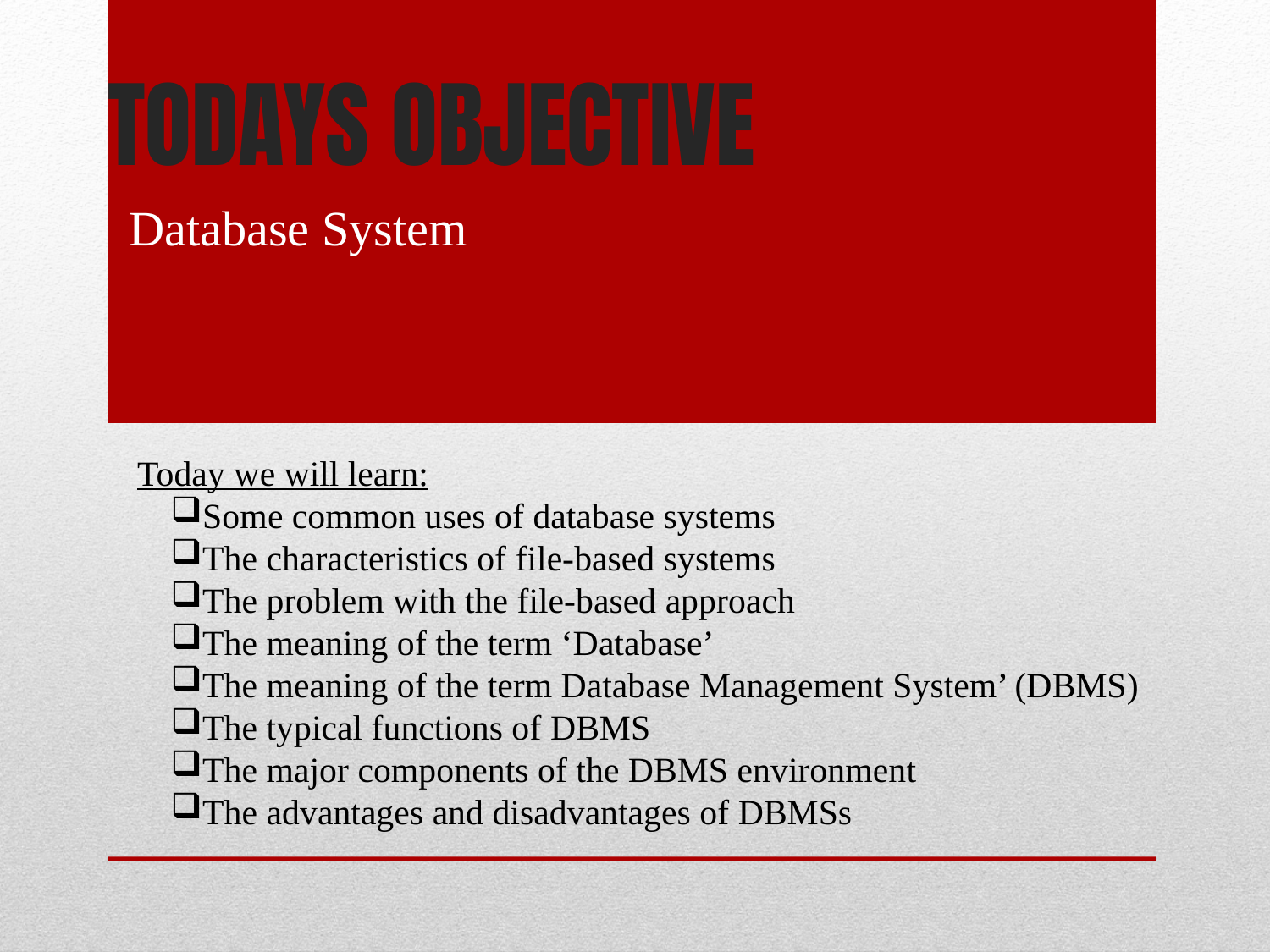

# Todays Objective
Database System
Today we will learn:
Some common uses of database systems
The characteristics of file-based systems
The problem with the file-based approach
The meaning of the term ‘Database’
The meaning of the term Database Management System’ (DBMS)
The typical functions of DBMS
The major components of the DBMS environment
The advantages and disadvantages of DBMSs